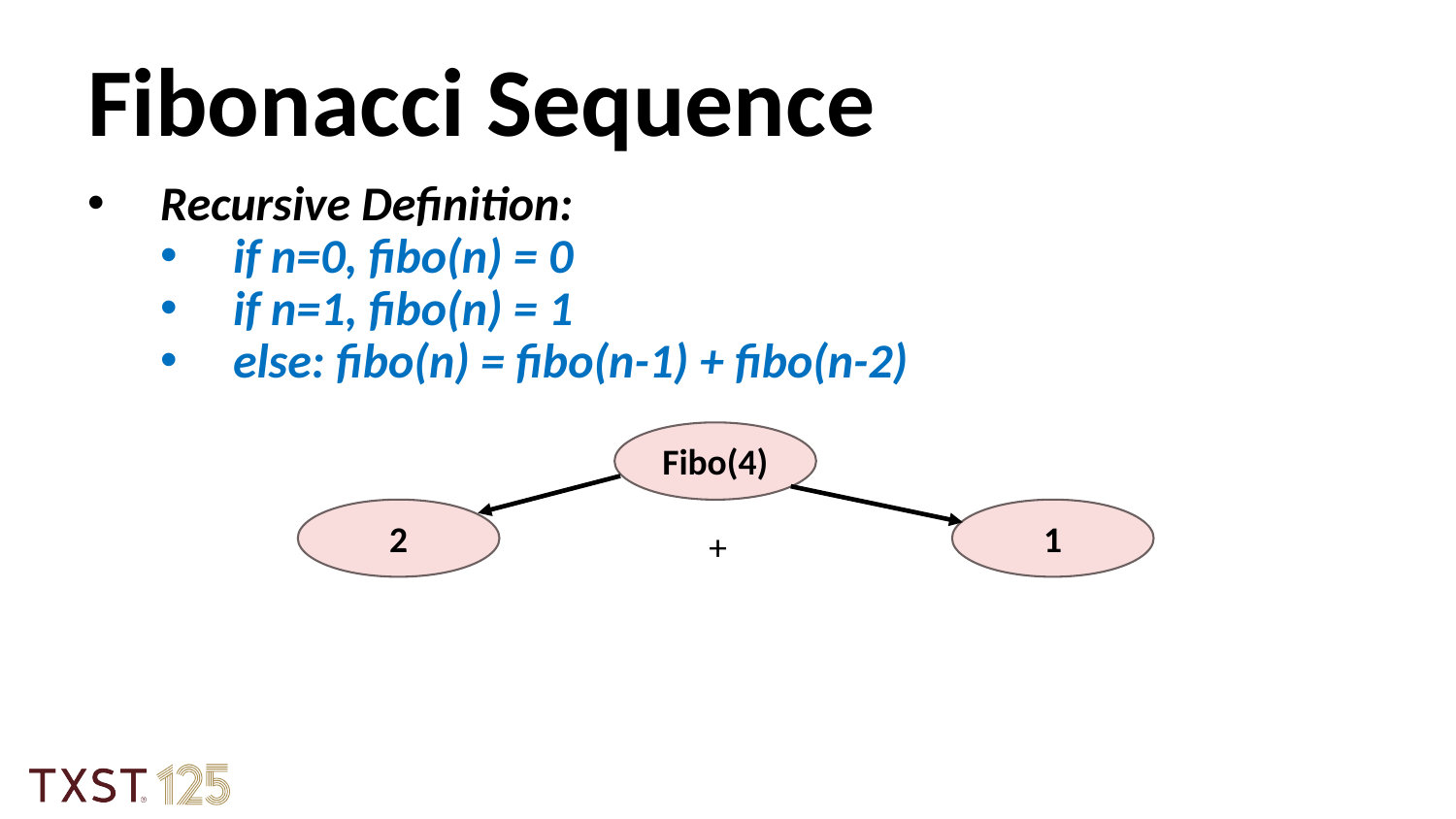

Fibonacci Sequence
Recursive Definition:
if n=0, fibo(n) = 0
if n=1, fibo(n) = 1
else: fibo(n) = fibo(n-1) + fibo(n-2)

Fibo(4)
2
1
+